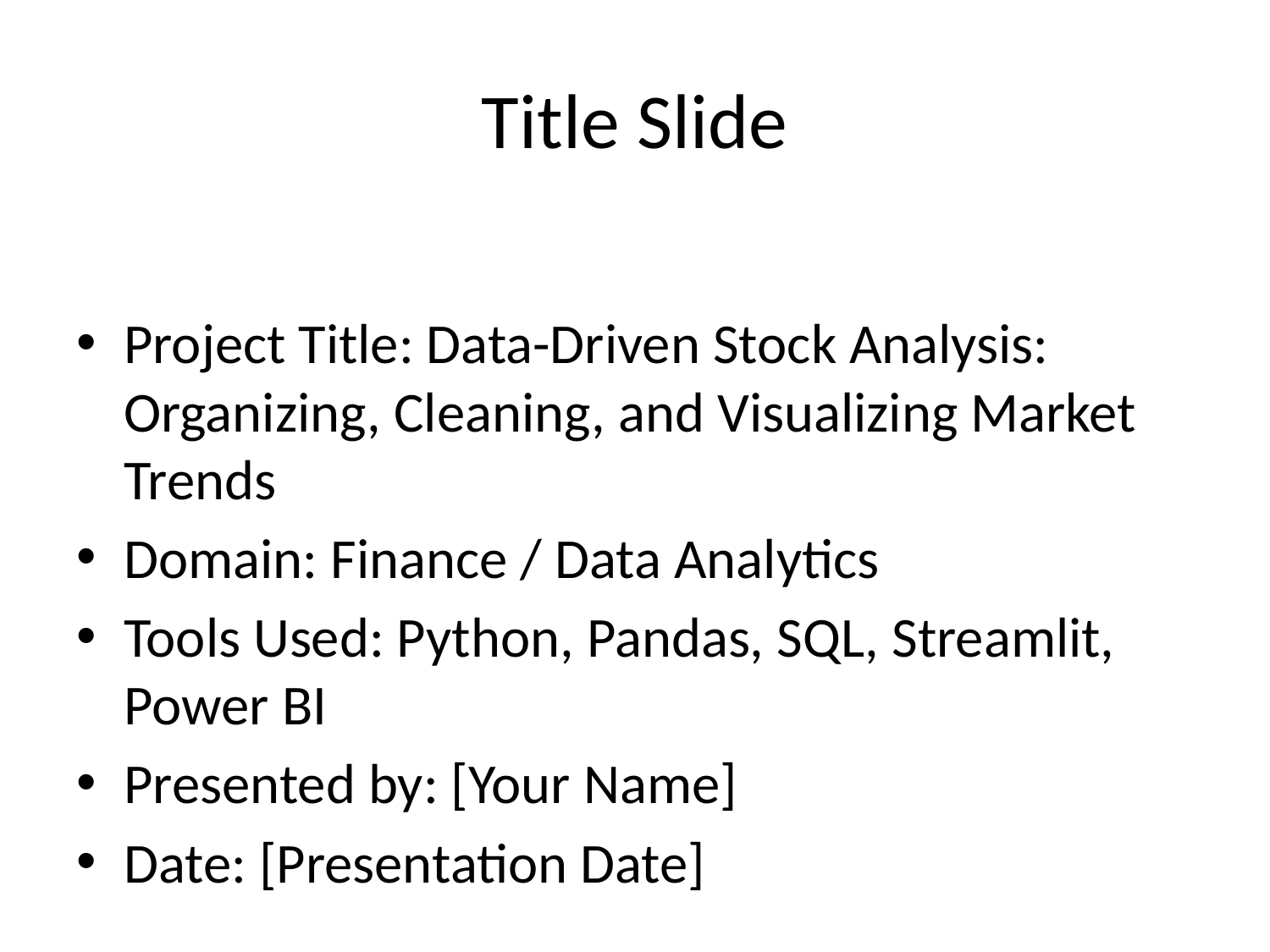

# Title Slide

Project Title: Data-Driven Stock Analysis: Organizing, Cleaning, and Visualizing Market Trends
Domain: Finance / Data Analytics
Tools Used: Python, Pandas, SQL, Streamlit, Power BI
Presented by: [Your Name]
Date: [Presentation Date]